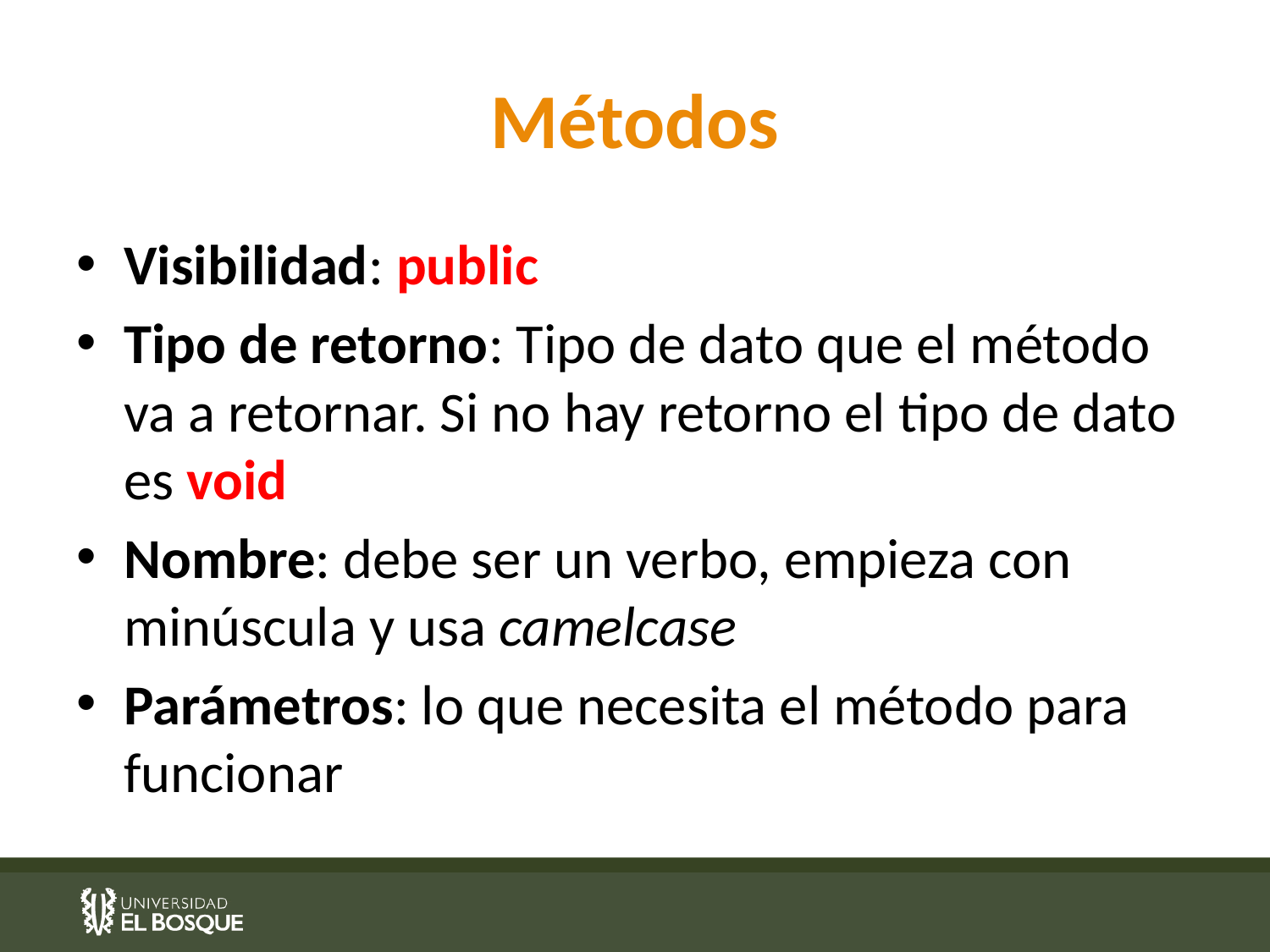

# Métodos
Visibilidad: public
Tipo de retorno: Tipo de dato que el método va a retornar. Si no hay retorno el tipo de dato es void
Nombre: debe ser un verbo, empieza con minúscula y usa camelcase
Parámetros: lo que necesita el método para funcionar